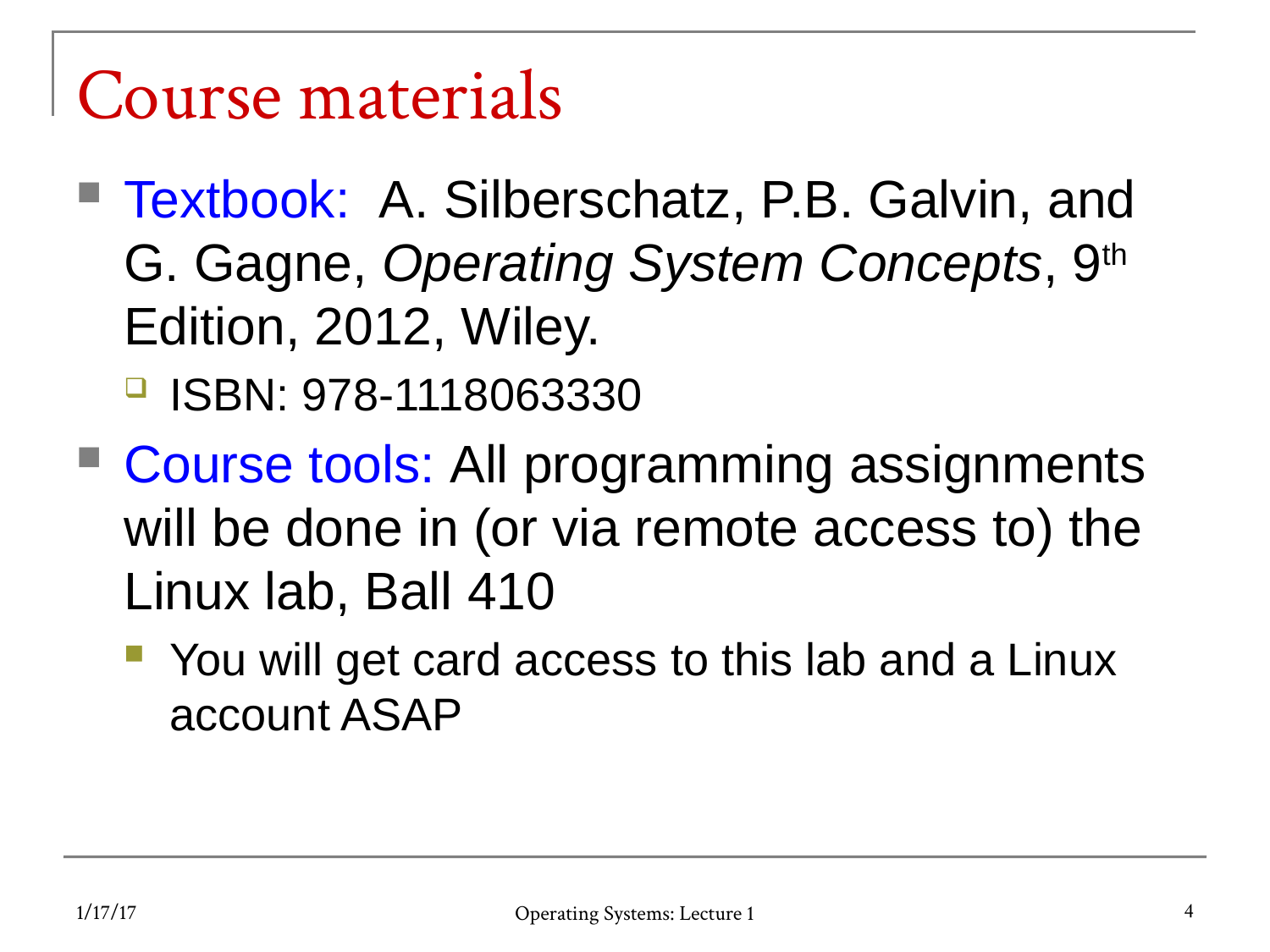

# Course materials
Textbook:  A. Silberschatz, P.B. Galvin, and G. Gagne, Operating System Concepts, 9th Edition, 2012, Wiley.
ISBN: 978-1118063330
Course tools: All programming assignments will be done in (or via remote access to) the Linux lab, Ball 410
You will get card access to this lab and a Linux account ASAP
1/17/17
4
Operating Systems: Lecture 1